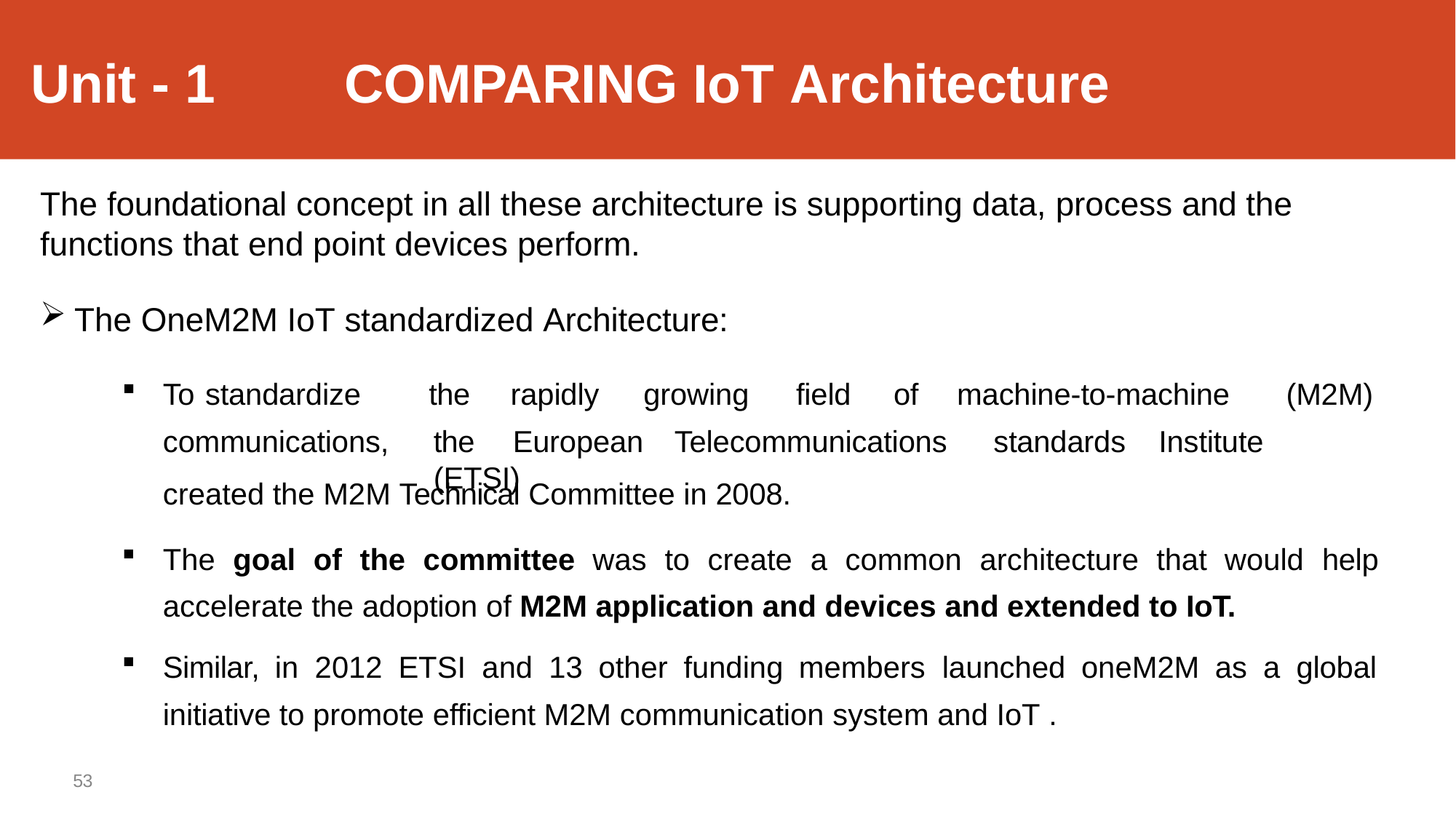

# Unit - 1	COMPARING IoT Architecture
The foundational concept in all these architecture is supporting data, process and the functions that end point devices perform.
The OneM2M IoT standardized Architecture:
To	standardize
communications,
the	rapidly	growing	field	of	machine-to-machine	(M2M)
the	European	Telecommunications	standards	Institute	(ETSI)
created the M2M Technical Committee in 2008.
The goal of the committee was to create a common architecture that would help accelerate the adoption of M2M application and devices and extended to IoT.
Similar, in 2012 ETSI and 13 other funding members launched oneM2M as a global initiative to promote efficient M2M communication system and IoT .
53